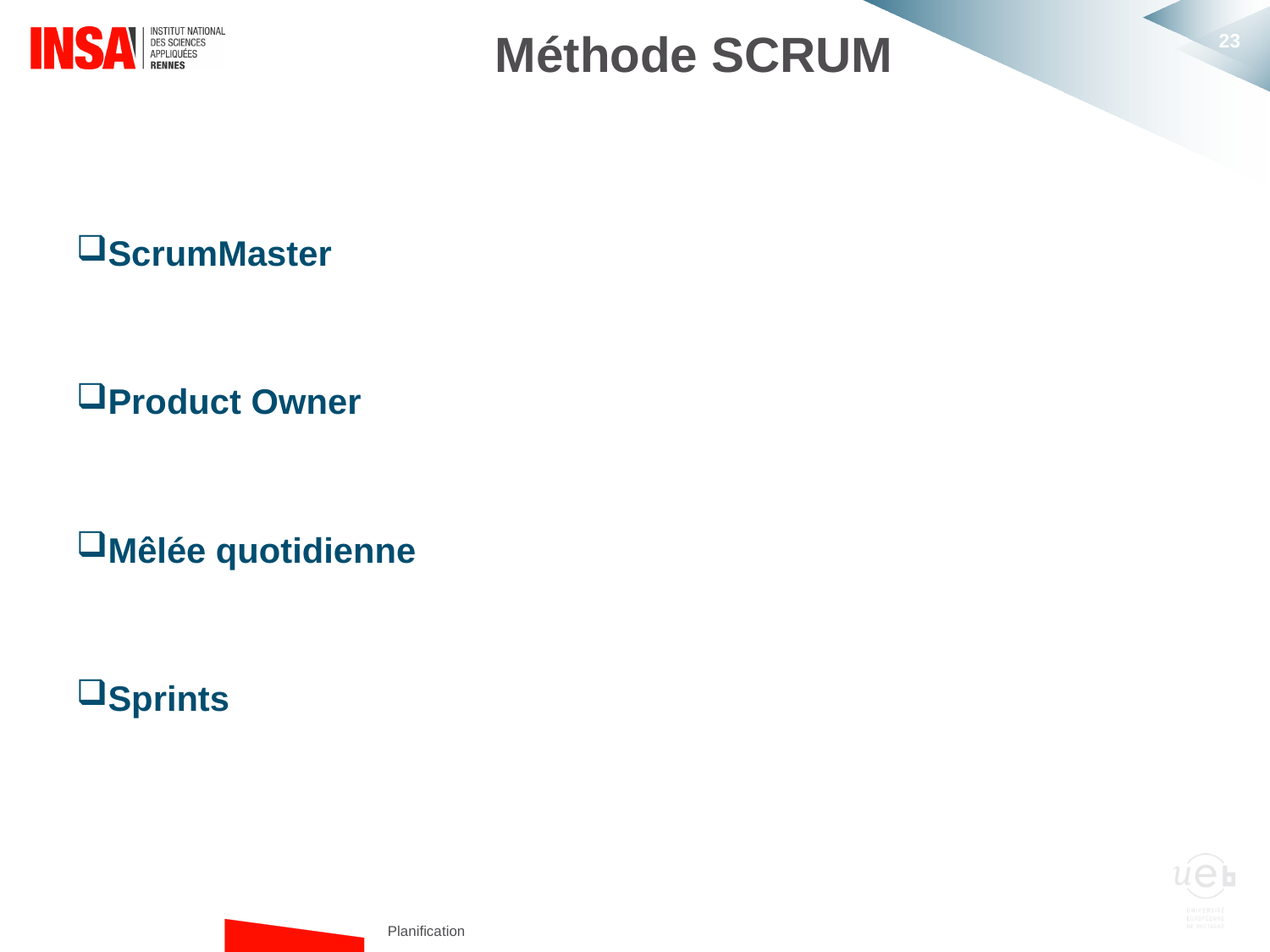

# Méthode SCRUM

ScrumMaster

Product Owner

Mêlée quotidienne

Sprints
Planification